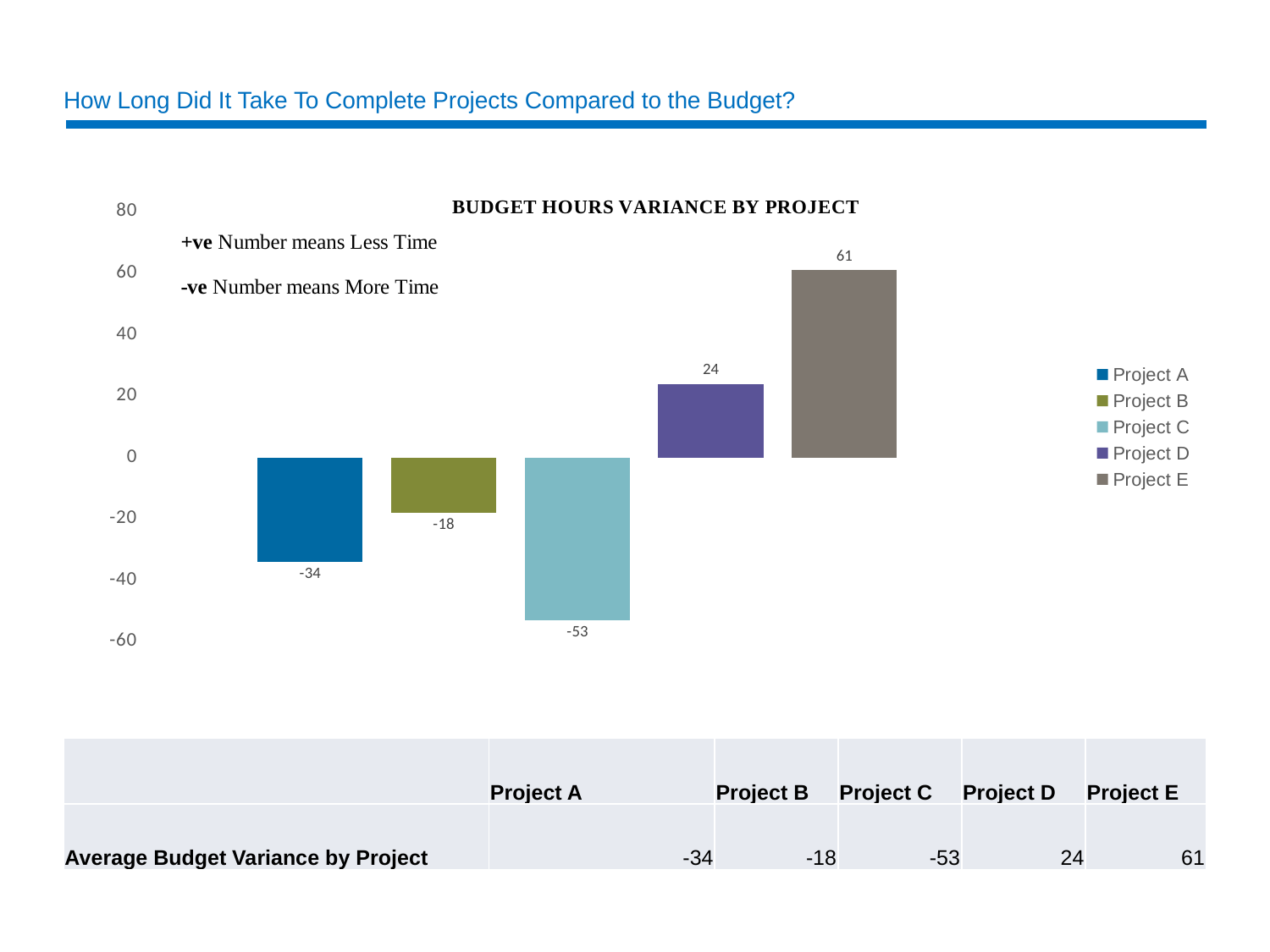

# How Long Did It Take To Complete Projects Compared to the Budget?

### Chart

| Category | Project A | Project B | Project C | Project D | Project E |
|---|---|---|---|---|---|
| Total | -34.0 | -18.0 | -53.0 | 24.0 | 61.0 |
|  | Project A | Project B | Project C | Project D | Project E |
| --- | --- | --- | --- | --- | --- |
| Average Budget Variance by Project | -34 | -18 | -53 | 24 | 61 |